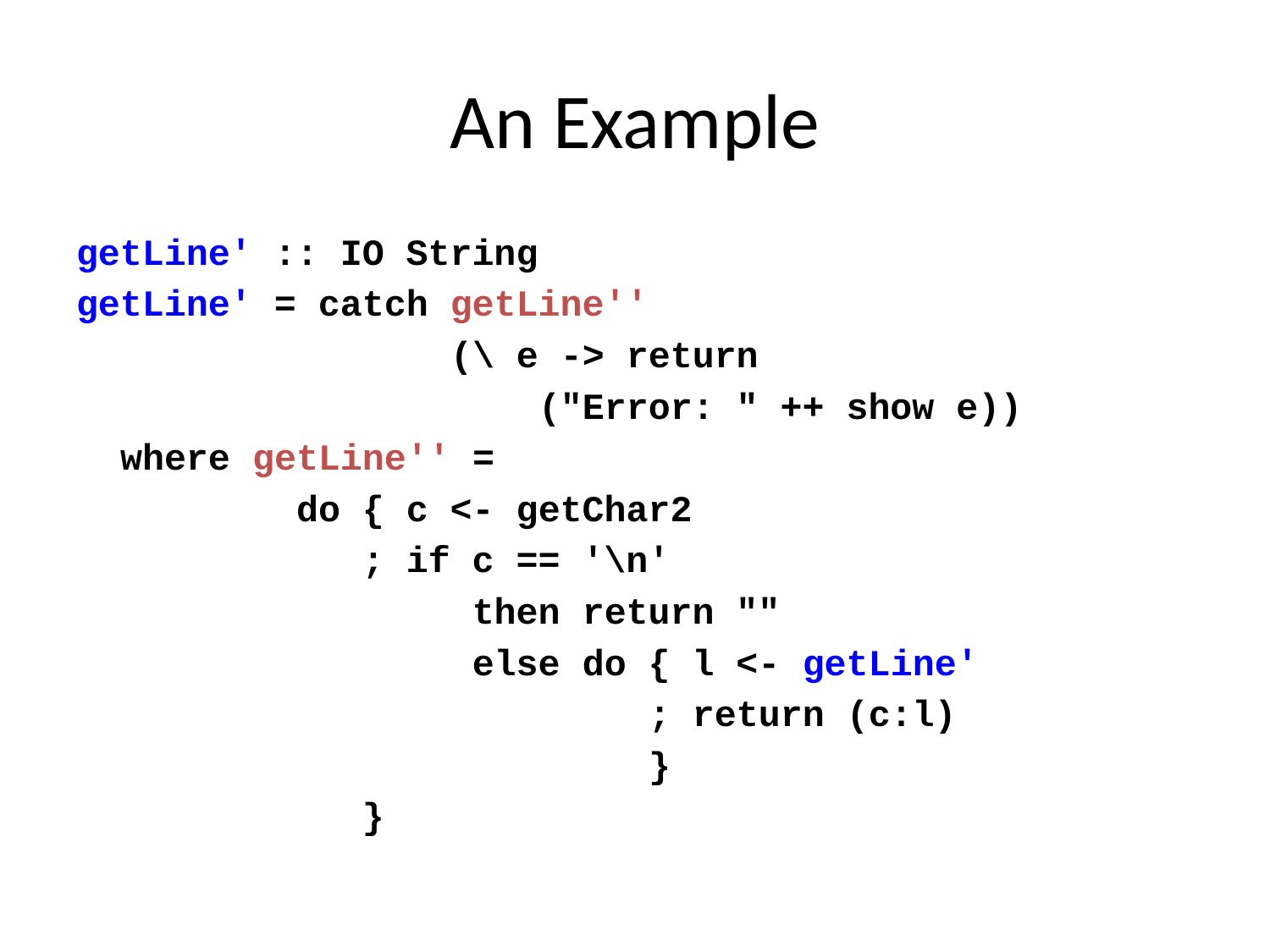

# An Example
getLine' :: IO String
getLine' = catch getLine''
                 (\ e -> return
                     ("Error: " ++ show e))
  where getLine'' =
          do { c <- getChar2
             ; if c == '\n'
                  then return ""
                  else do { l <- getLine'
                          ; return (c:l)
                          }
             }